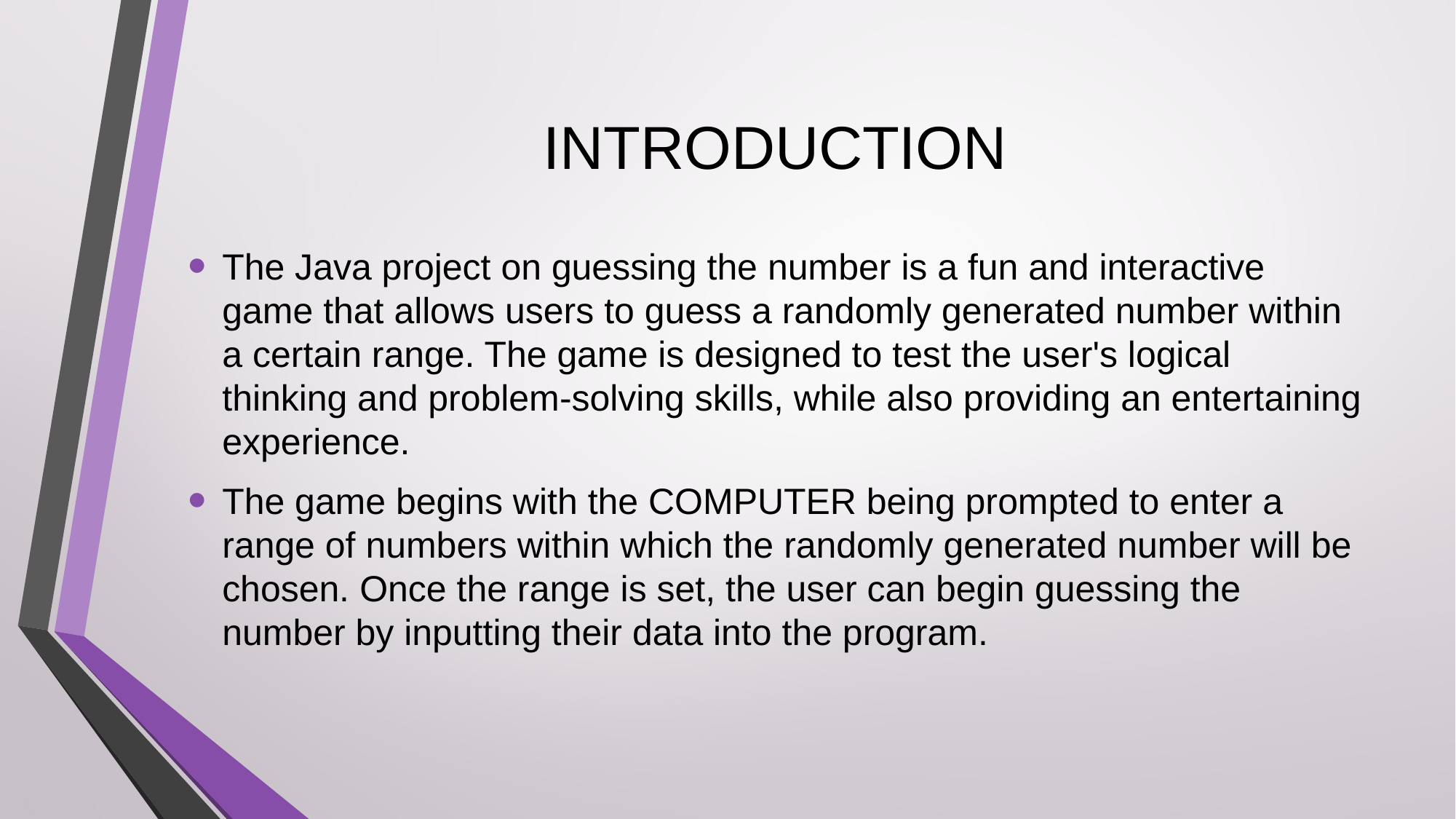

# INTRODUCTION
The Java project on guessing the number is a fun and interactive game that allows users to guess a randomly generated number within a certain range. The game is designed to test the user's logical thinking and problem-solving skills, while also providing an entertaining experience.
The game begins with the COMPUTER being prompted to enter a range of numbers within which the randomly generated number will be chosen. Once the range is set, the user can begin guessing the number by inputting their data into the program.